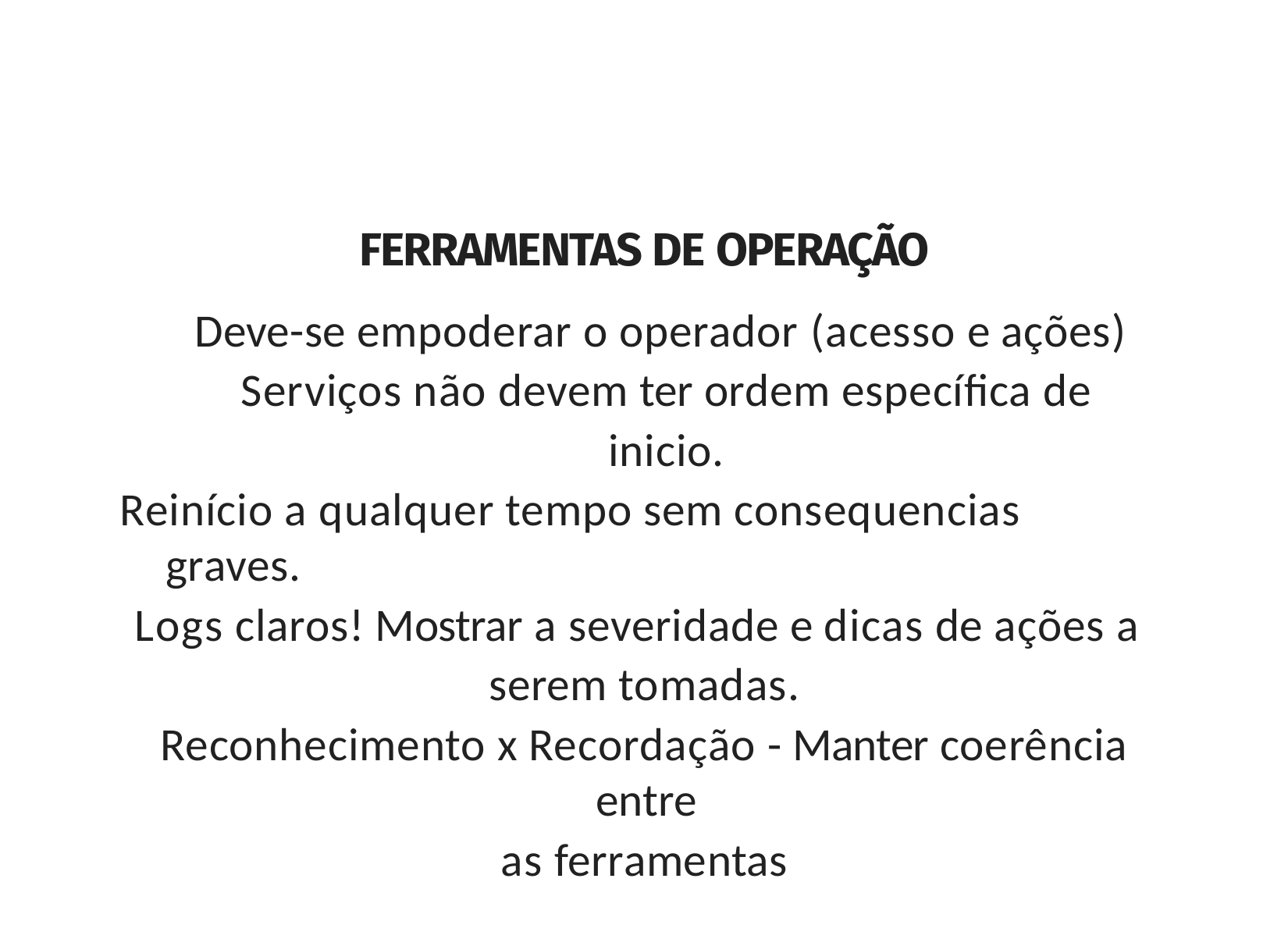

FERRAMENTAS DE OPERAÇÃO
Deve-se empoderar o operador (acesso e ações)  Serviços não devem ter ordem específica de inicio.
Reinício a qualquer tempo sem consequencias graves.
Logs claros! Mostrar a severidade e dicas de ações a
serem tomadas.
Reconhecimento x Recordação - Manter coerência entre
as ferramentas